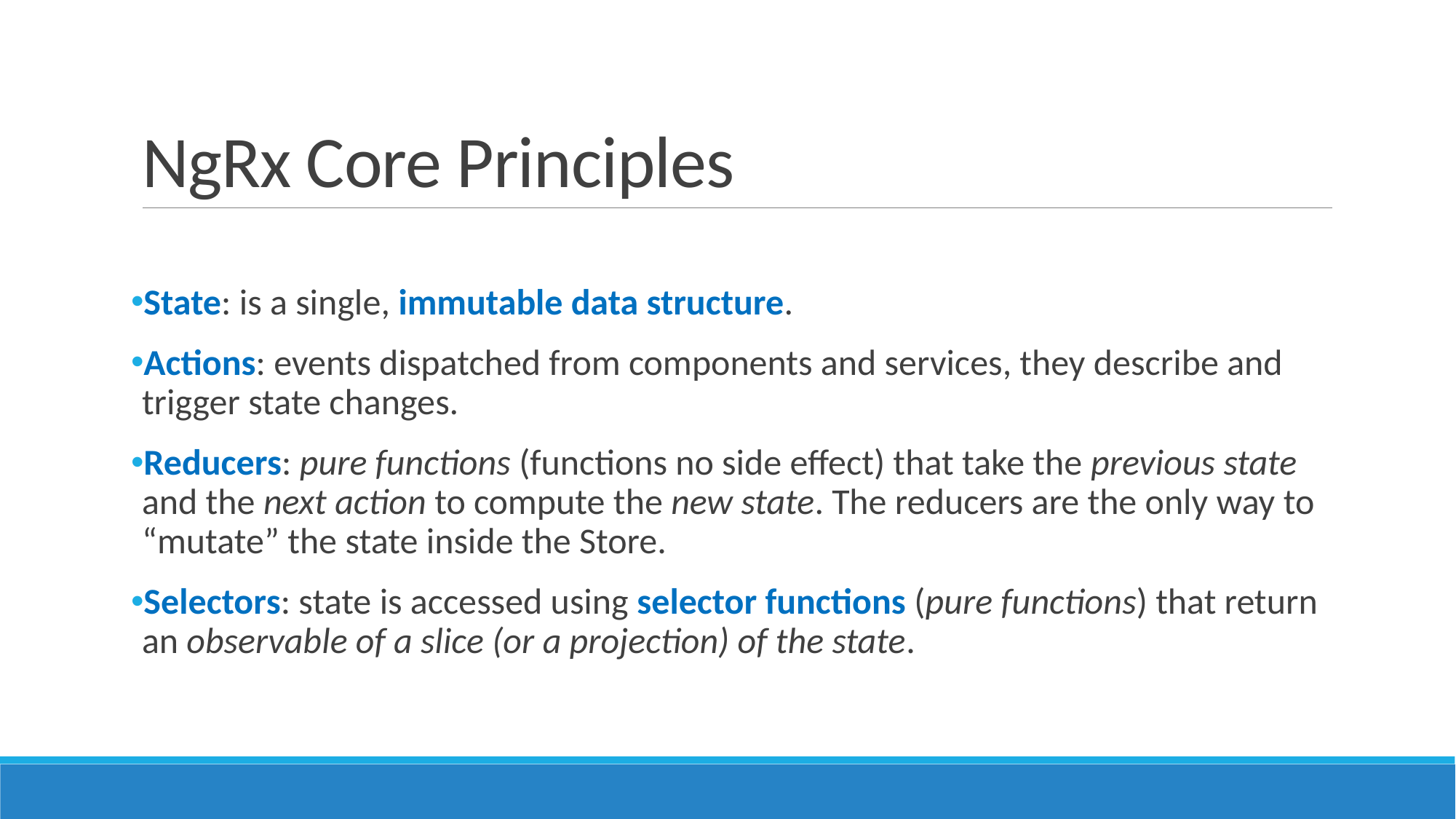

# NgRx Core Principles

State: is a single, immutable data structure.
Actions: events dispatched from components and services, they describe and trigger state changes.
Reducers: pure functions (functions no side effect) that take the previous state and the next action to compute the new state. The reducers are the only way to “mutate” the state inside the Store.
Selectors: state is accessed using selector functions (pure functions) that return an observable of a slice (or a projection) of the state.